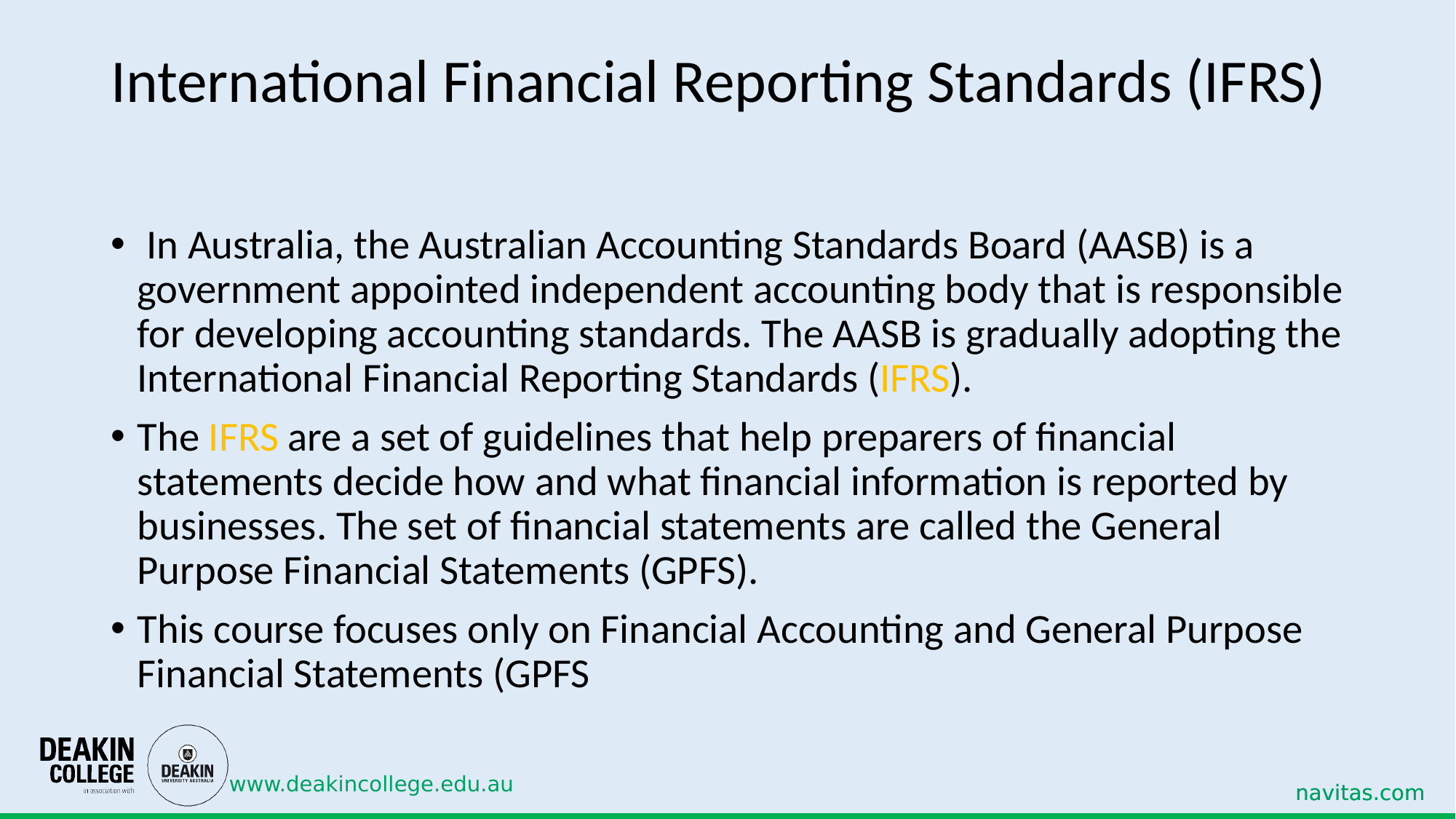

# International Financial Reporting Standards (IFRS)
 In Australia, the Australian Accounting Standards Board (AASB) is a government appointed independent accounting body that is responsible for developing accounting standards. The AASB is gradually adopting the International Financial Reporting Standards (IFRS).
The IFRS are a set of guidelines that help preparers of financial statements decide how and what financial information is reported by businesses. The set of financial statements are called the General Purpose Financial Statements (GPFS).
This course focuses only on Financial Accounting and General Purpose Financial Statements (GPFS